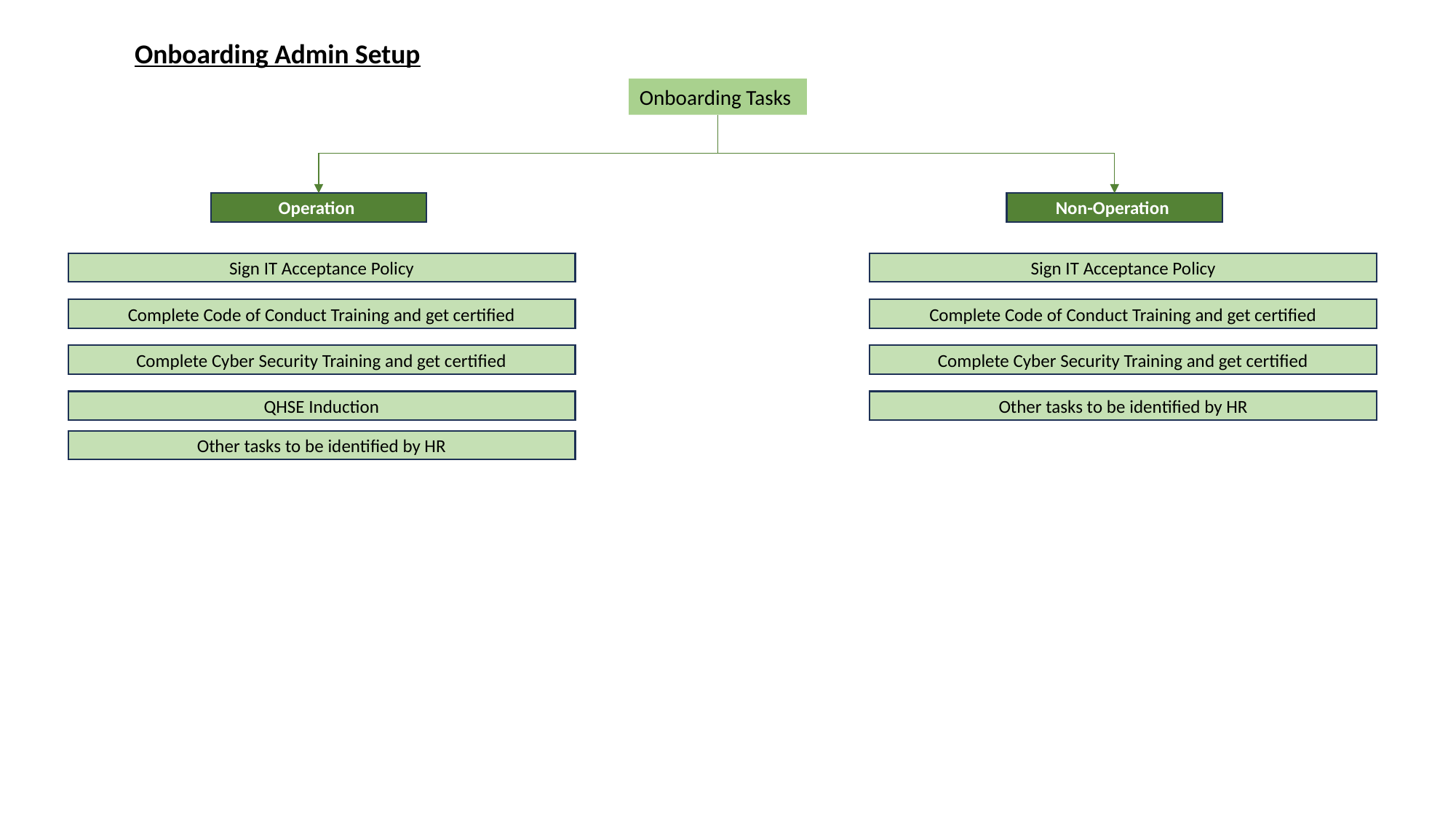

Onboarding Admin Setup
Onboarding Tasks
Operation
Non-Operation
Sign IT Acceptance Policy
Sign IT Acceptance Policy
Complete Code of Conduct Training and get certified
Complete Code of Conduct Training and get certified
Complete Cyber Security Training and get certified
Complete Cyber Security Training and get certified
QHSE Induction
Other tasks to be identified by HR
Other tasks to be identified by HR